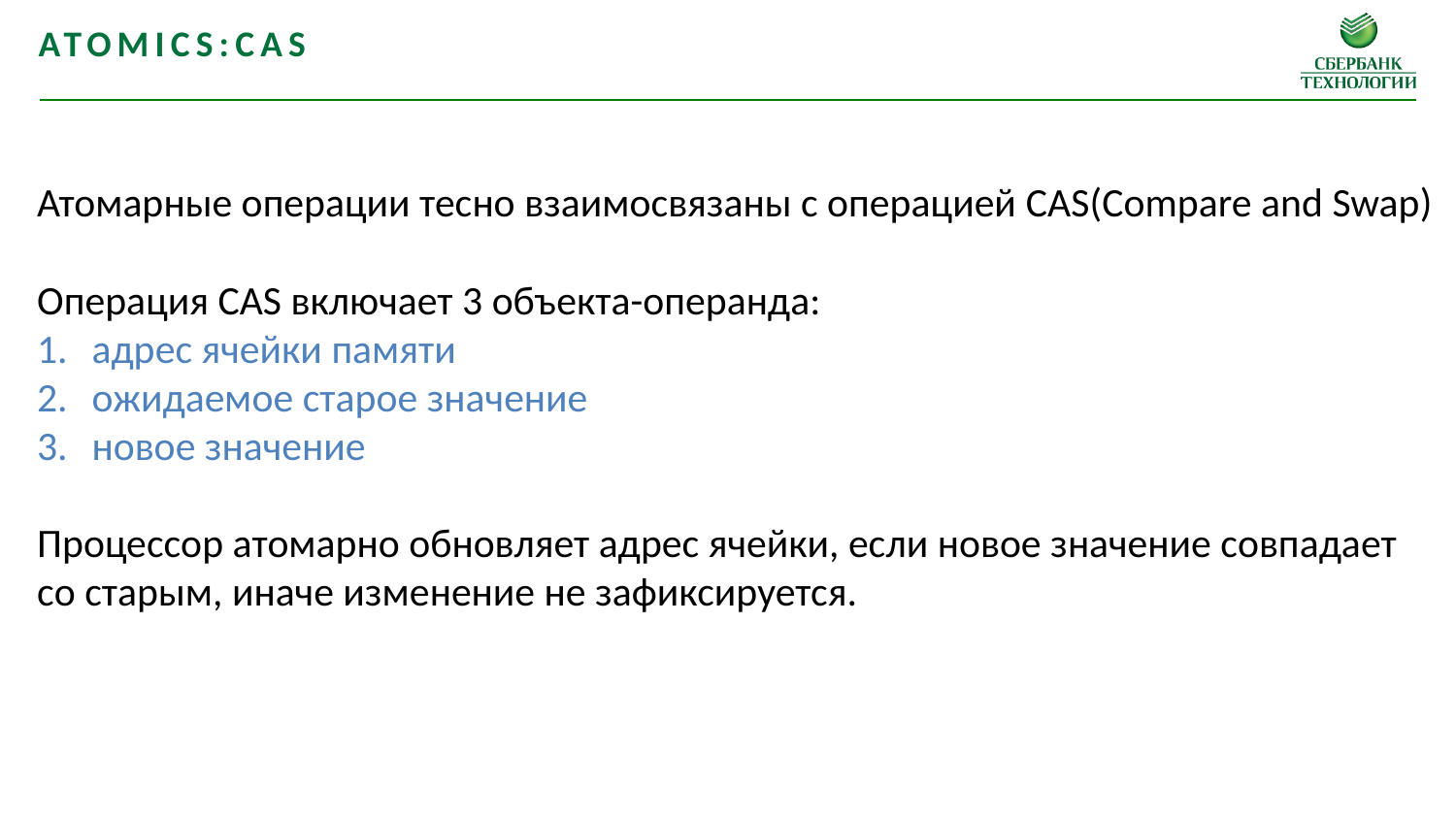

Atomics:Cas
Атомарные операции тесно взаимосвязаны с операцией CAS(Compare and Swap)

Операция CAS включает 3 объекта-операнда:
адрес ячейки памяти
ожидаемое старое значение
новое значение

Процессор атомарно обновляет адрес ячейки, если новое значение совпадает со старым, иначе изменение не зафиксируется.